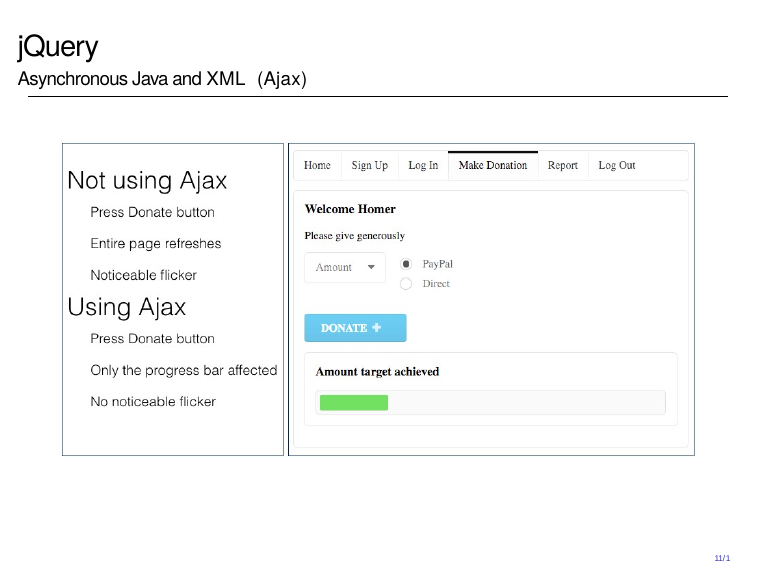

# jQuery
Asynchronous Java and XML (Ajax)

11/1